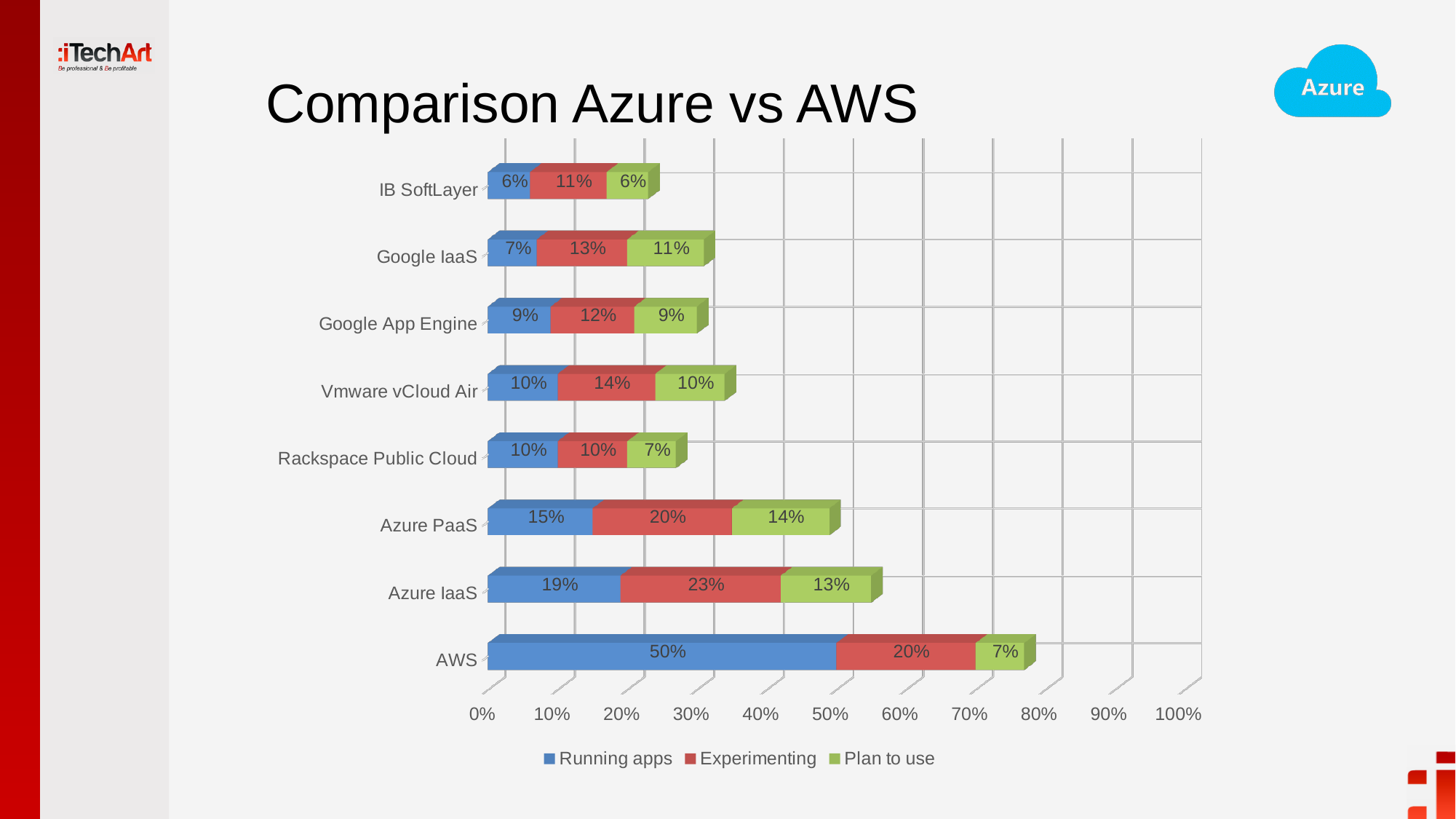

# Comparison Azure vs AWS

[unsupported chart]